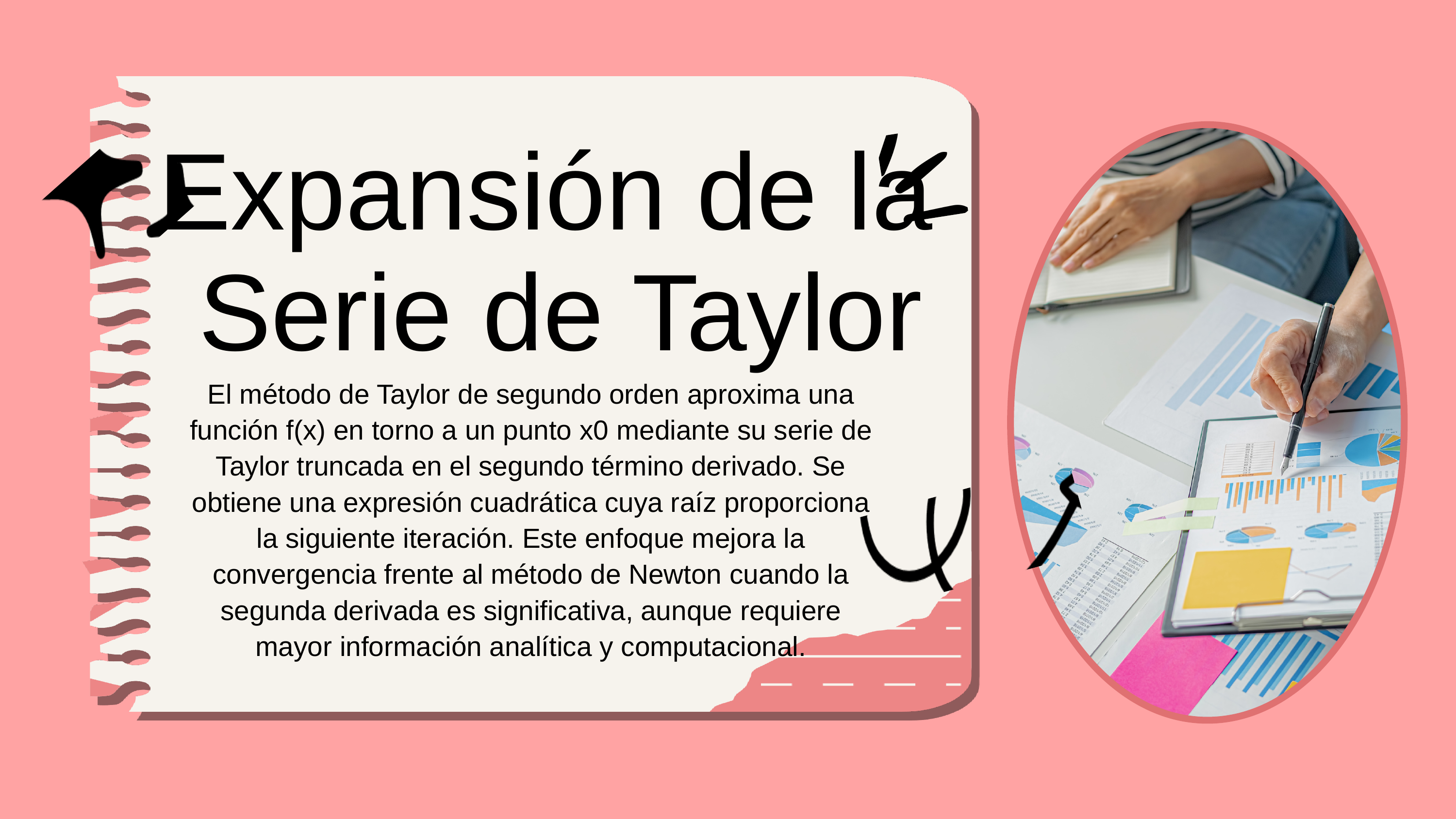

Expansión de la
Serie de Taylor

El método de Taylor de segundo orden aproxima una función f(x) en torno a un punto x0​ mediante su serie de Taylor truncada en el segundo término derivado. Se obtiene una expresión cuadrática cuya raíz proporciona la siguiente iteración. Este enfoque mejora la convergencia frente al método de Newton cuando la segunda derivada es significativa, aunque requiere mayor información analítica y computacional.